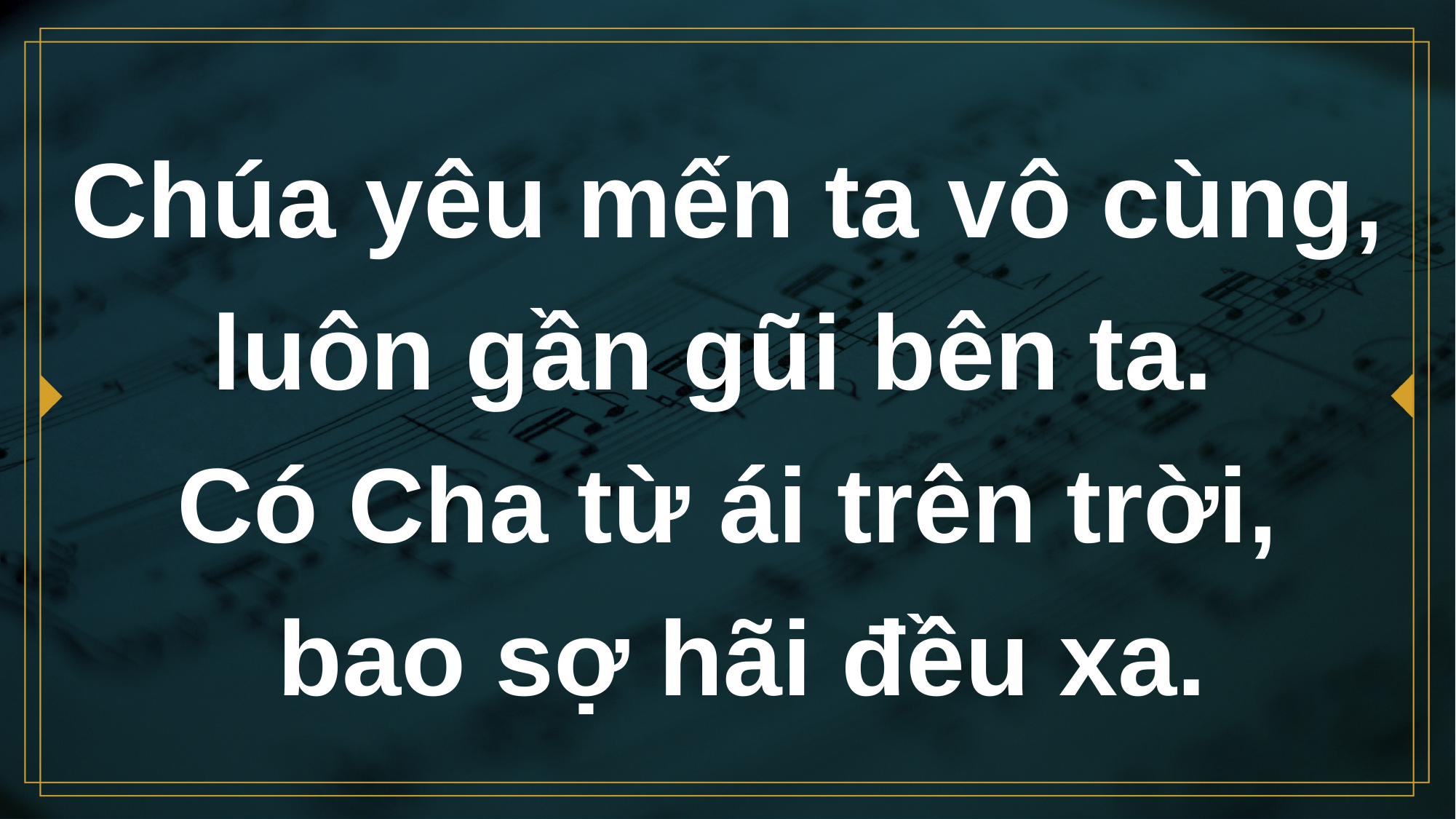

# Chúa yêu mến ta vô cùng, luôn gần gũi bên ta. Có Cha từ ái trên trời, bao sợ hãi đều xa.